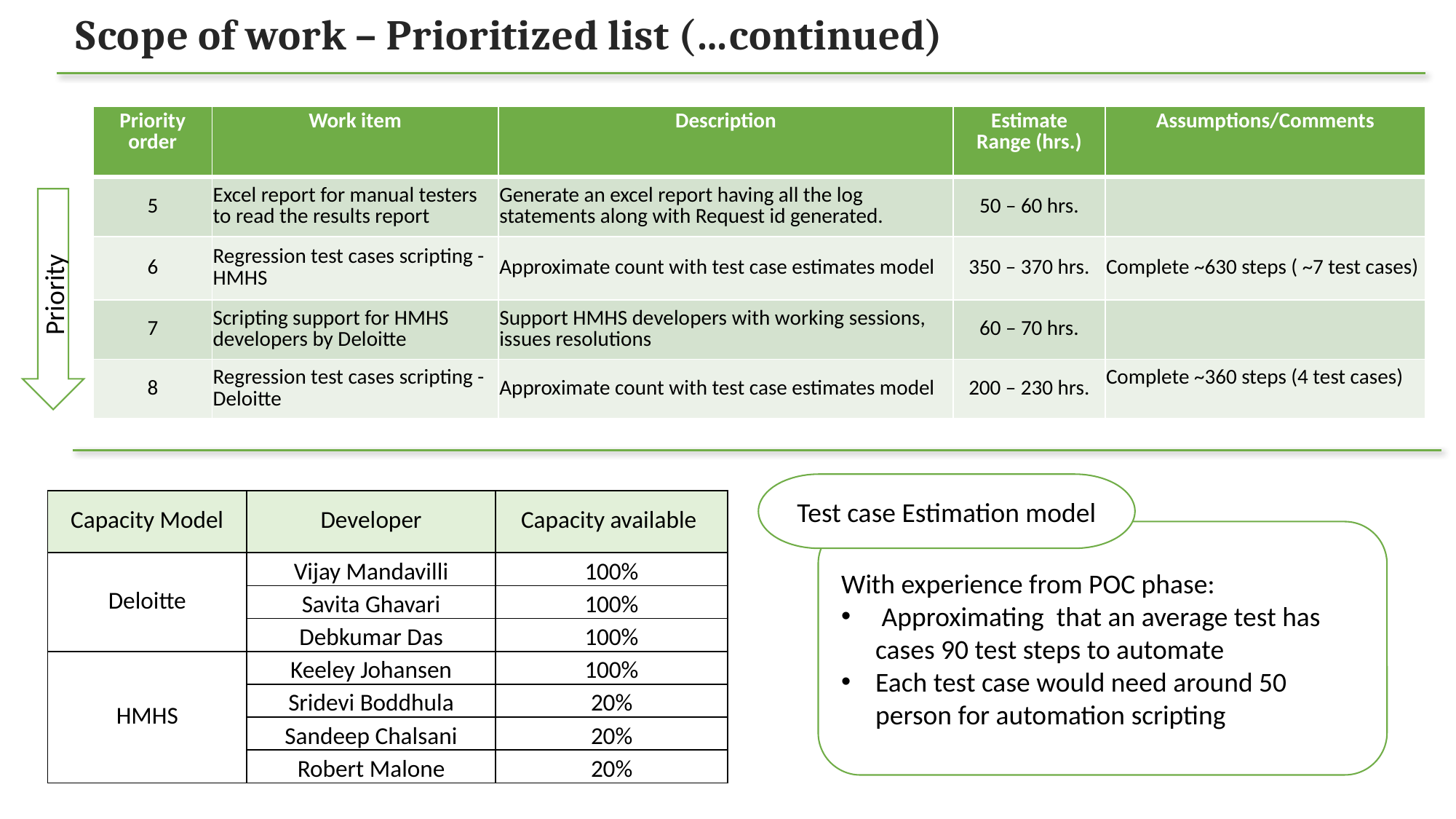

# Scope of work – Prioritized list (…continued)
| Priority order | Work item | Description | Estimate Range (hrs.) | Assumptions/Comments |
| --- | --- | --- | --- | --- |
| 5 | Excel report for manual testers to read the results report | Generate an excel report having all the log statements along with Request id generated. | 50 – 60 hrs. |  |
| 6 | Regression test cases scripting - HMHS | Approximate count with test case estimates model | 350 – 370 hrs. | Complete ~630 steps ( ~7 test cases) |
| 7 | Scripting support for HMHS developers by Deloitte | Support HMHS developers with working sessions, issues resolutions | 60 – 70 hrs. |  |
| 8 | Regression test cases scripting - Deloitte | Approximate count with test case estimates model | 200 – 230 hrs. | Complete ~360 steps (4 test cases) |
Priority
Test case Estimation model
| Capacity Model | Developer | Capacity available |
| --- | --- | --- |
| Deloitte | Vijay Mandavilli | 100% |
|  | Savita Ghavari | 100% |
|  | Debkumar Das | 100% |
| HMHS | Keeley Johansen | 100% |
|  | Sridevi Boddhula | 20% |
|  | Sandeep Chalsani | 20% |
|  | Robert Malone | 20% |
With experience from POC phase:
 Approximating  that an average test has  cases 90 test steps to automate
Each test case would need around 50 person for automation scripting